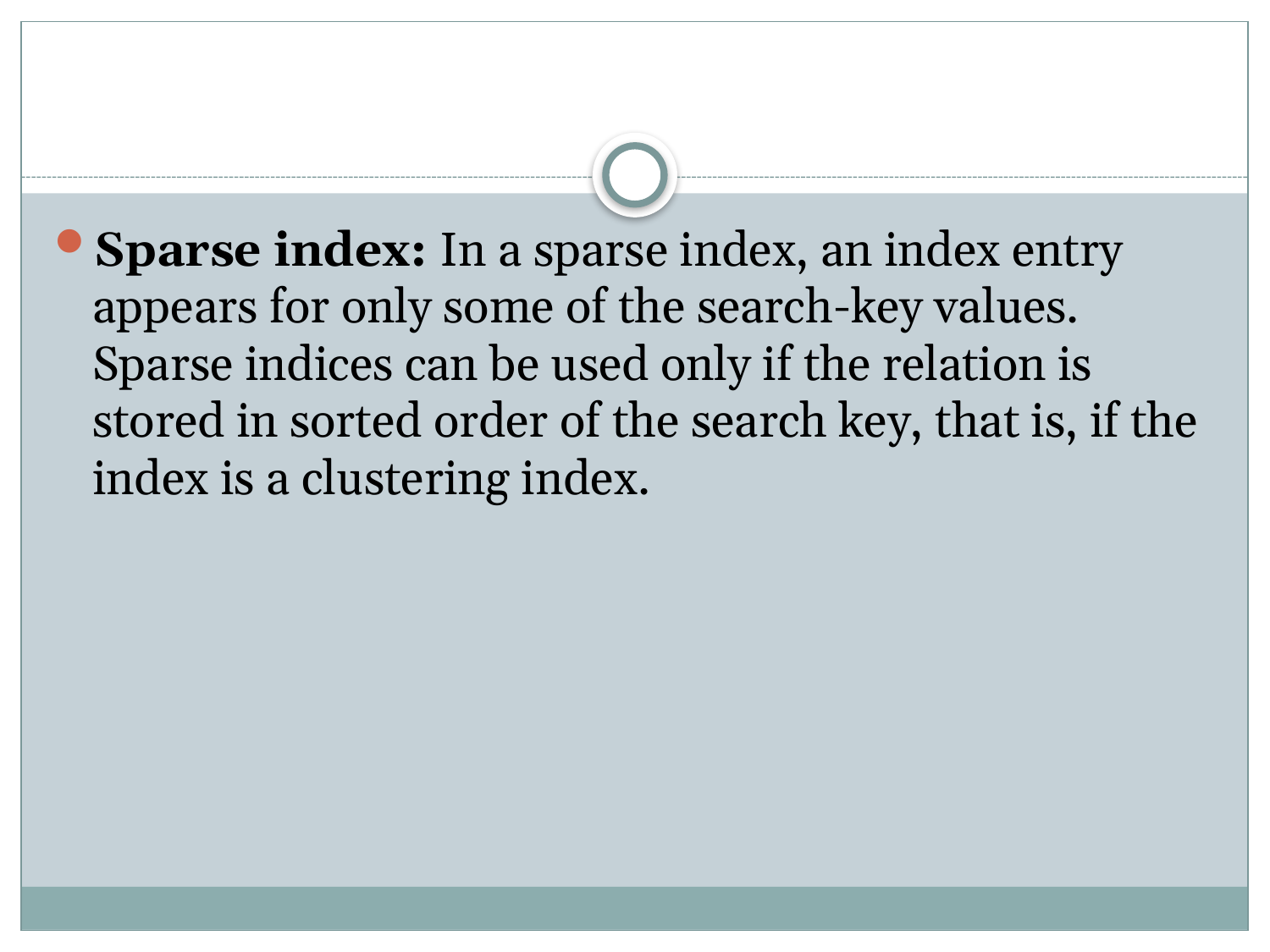

#
Sparse index: In a sparse index, an index entry appears for only some of the search-key values. Sparse indices can be used only if the relation is stored in sorted order of the search key, that is, if the index is a clustering index.